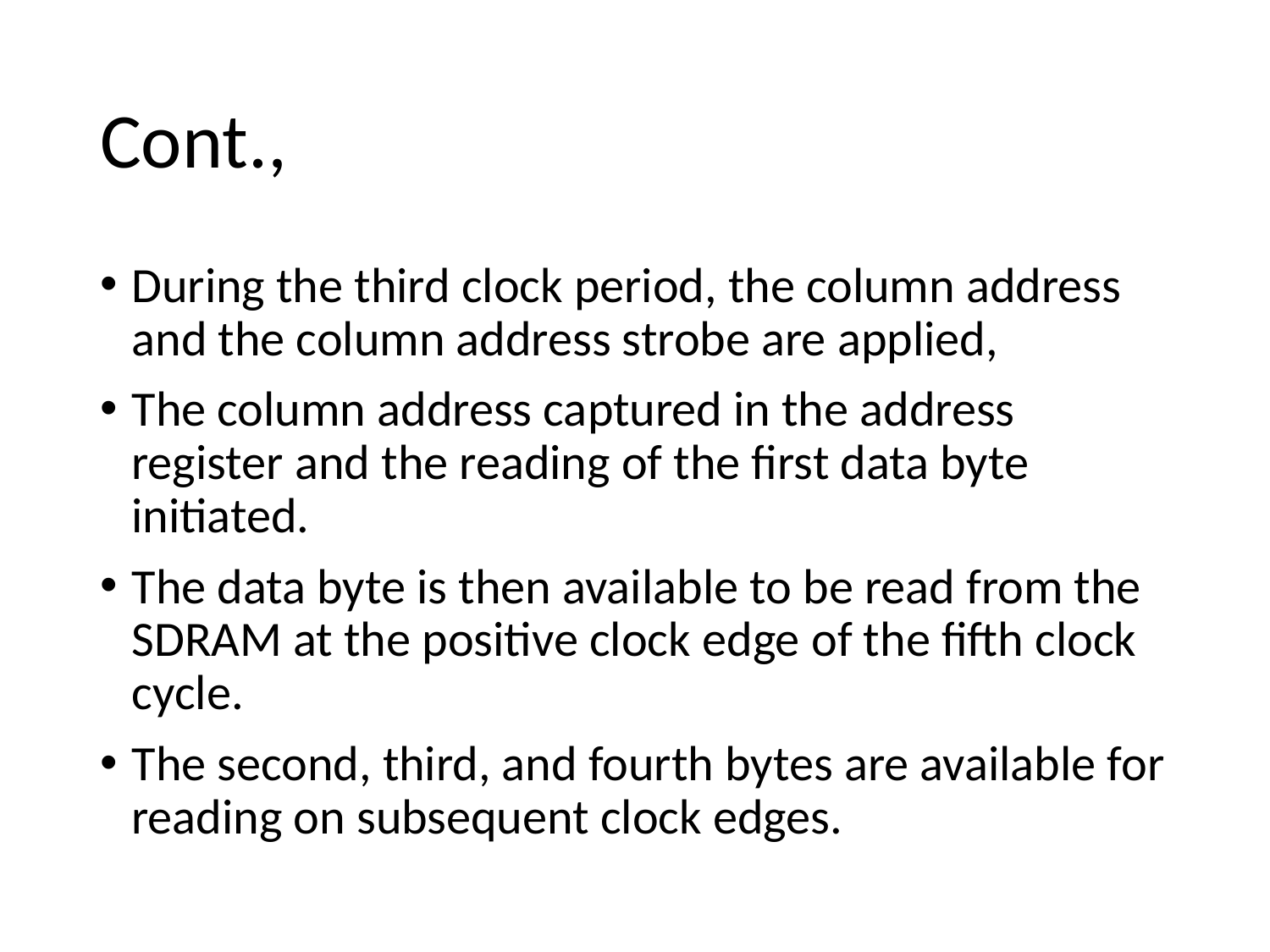

# Cont.,
During the third clock period, the column address and the column address strobe are applied,
The column address captured in the address register and the reading of the first data byte initiated.
The data byte is then available to be read from the SDRAM at the positive clock edge of the fifth clock cycle.
The second, third, and fourth bytes are available for reading on subsequent clock edges.